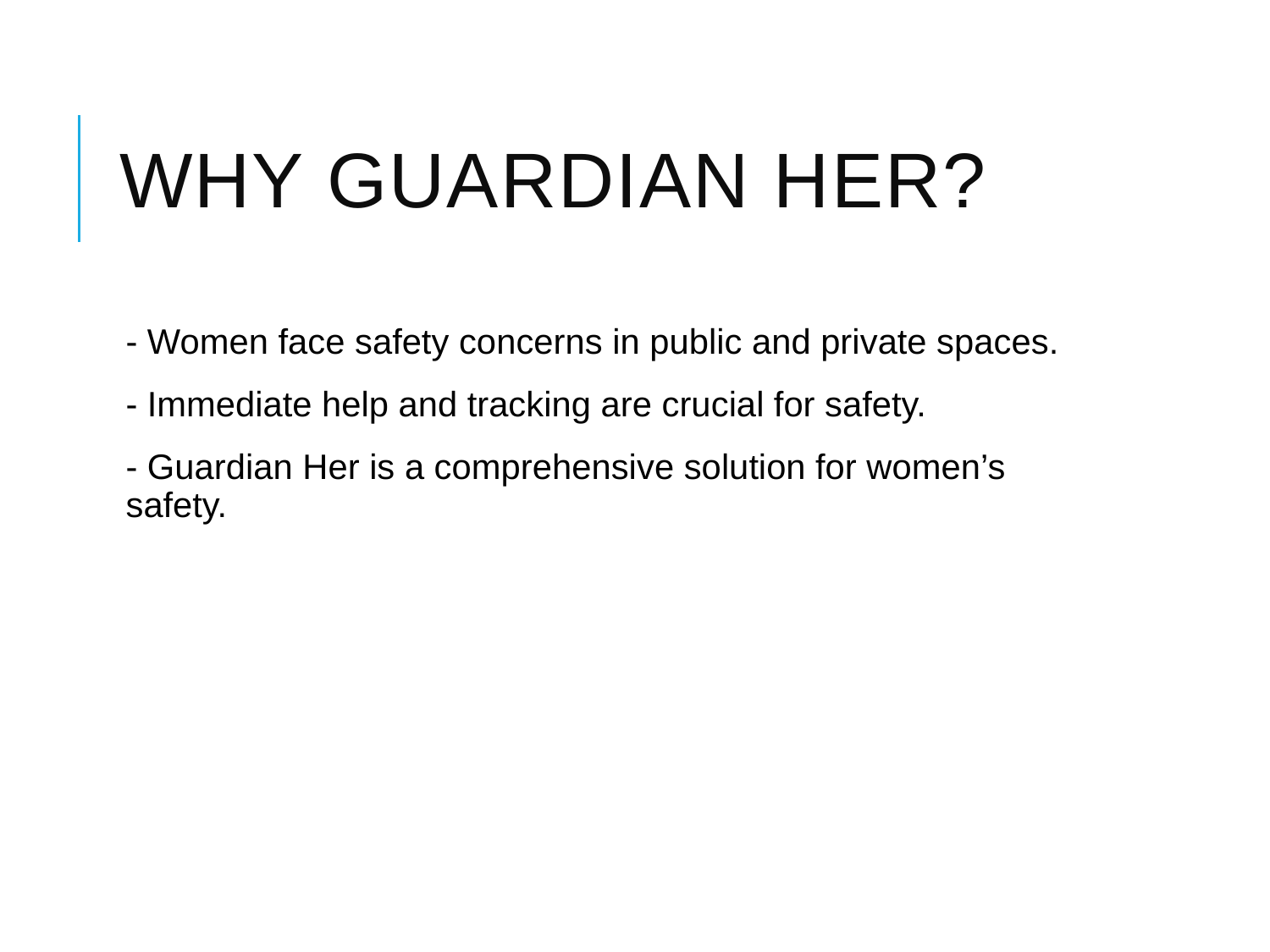

# Why Guardian Her?
- Women face safety concerns in public and private spaces.
- Immediate help and tracking are crucial for safety.
- Guardian Her is a comprehensive solution for women’s safety.